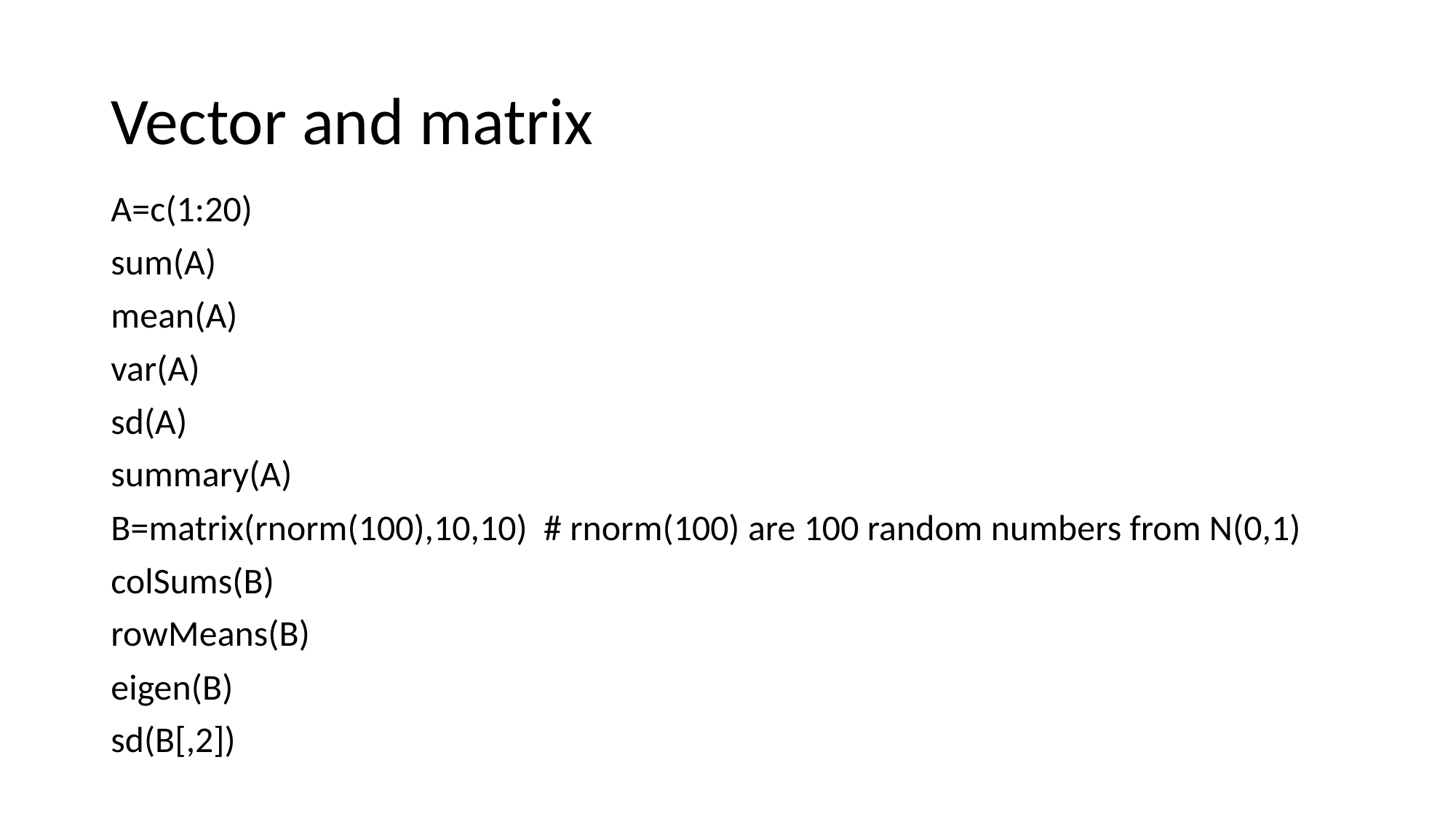

# Vector and matrix
A=c(1:20)
sum(A)
mean(A)
var(A)
sd(A)
summary(A)
B=matrix(rnorm(100),10,10)  # rnorm(100) are 100 random numbers from N(0,1)
colSums(B)
rowMeans(B)
eigen(B)
sd(B[,2])